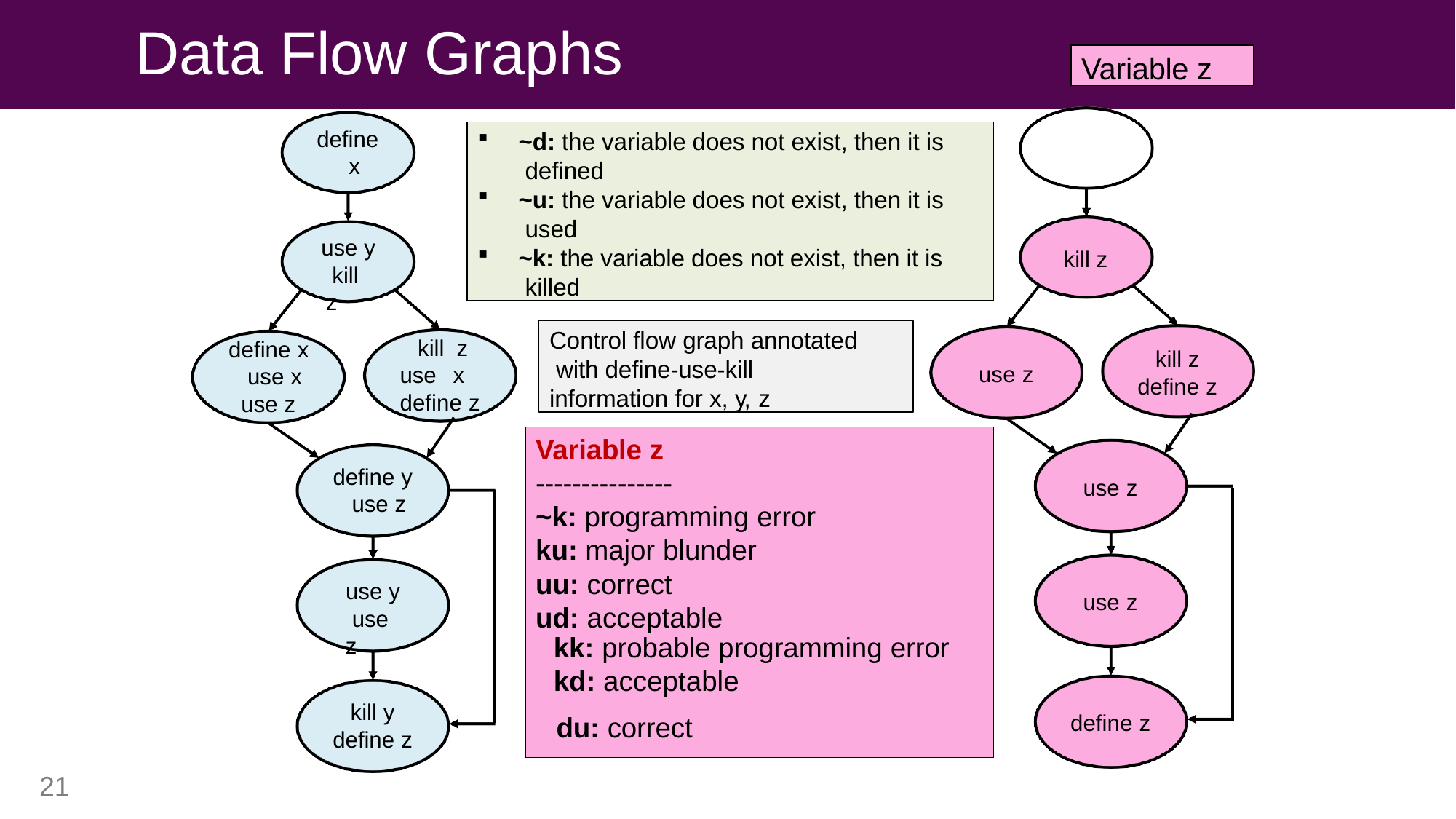

# Data Flow Graphs
Variable z

~d: the variable does not exist, then it is  defined
~u: the variable does not exist, then it is  used
~k: the variable does not exist, then it is  killed
define  x
use y  kill z
kill z
Control flow graph annotated  with define-use-kill  information for x, y, z
kill z  use x  define z
define x  use x  use z
kill z  define z
use z
Variable z
---------------
~k: programming error
ku: major blunder
uu: correct
ud: acceptable
kk: probable programming error
kd: acceptable
   du: correct
define y  use z
use z

use y  use z
use z
kill y
define z
define z
21